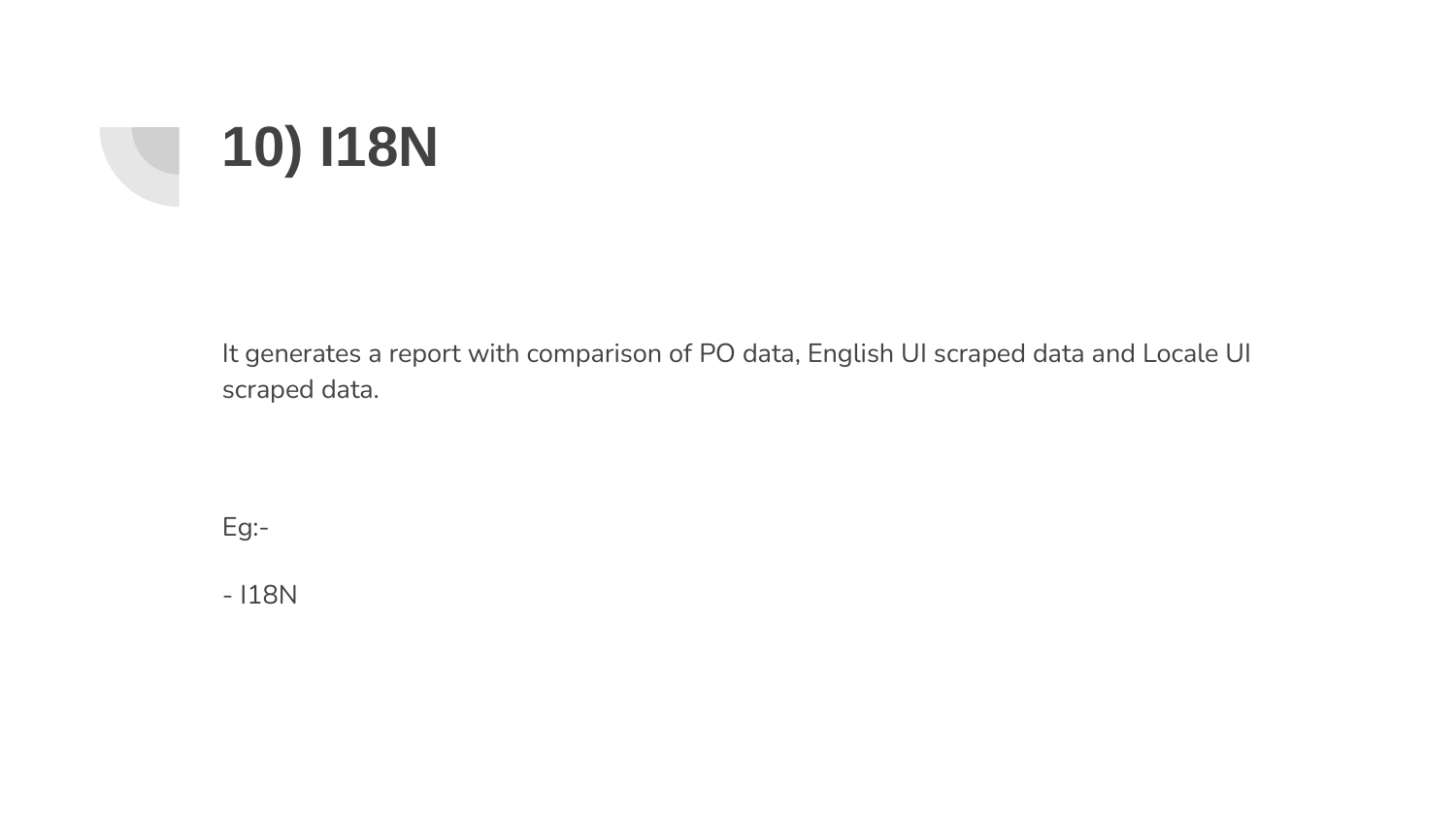

# 10) I18N
It generates a report with comparison of PO data, English UI scraped data and Locale UI scraped data.

Eg:-
- I18N